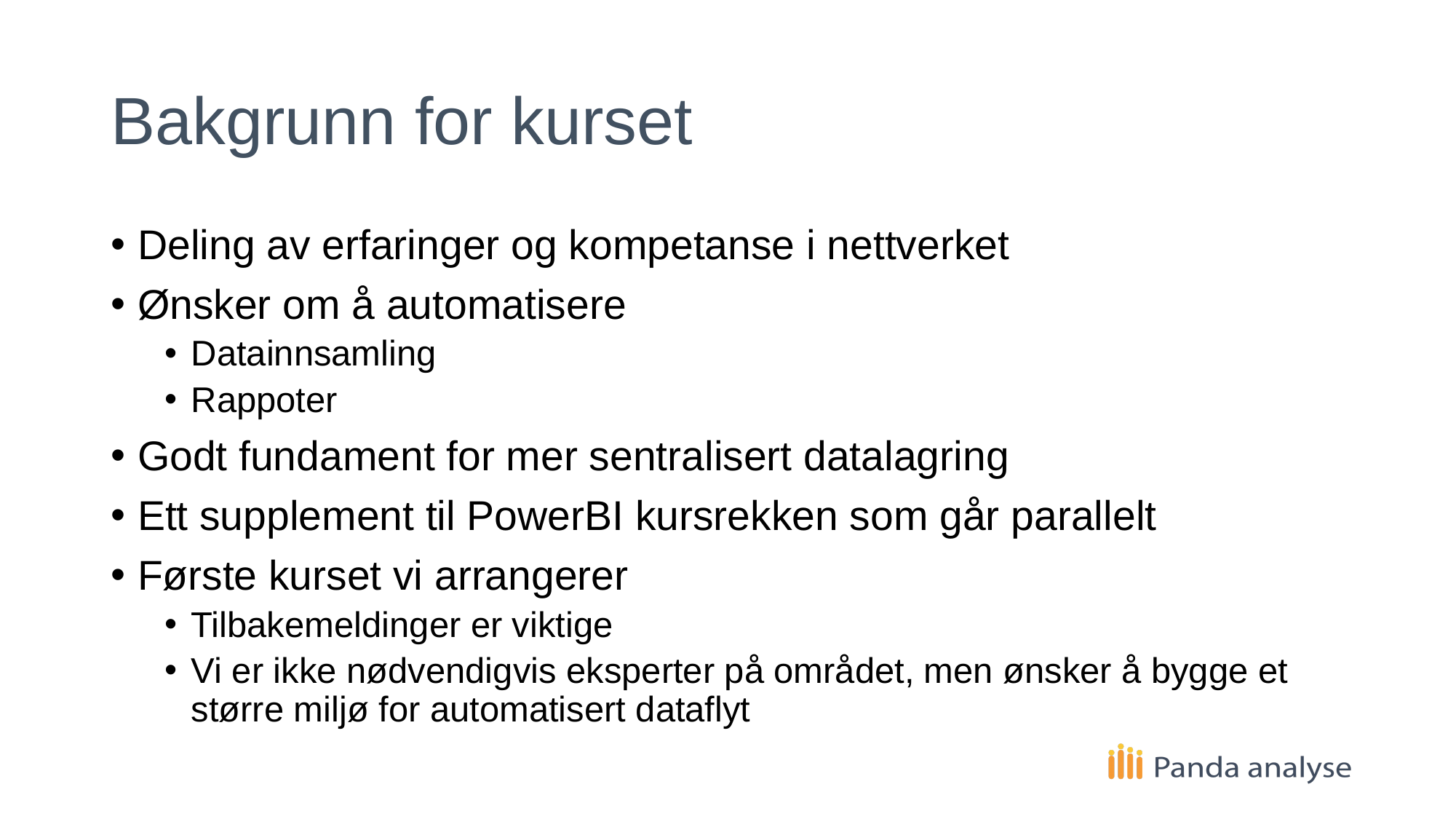

# Bakgrunn for kurset
Deling av erfaringer og kompetanse i nettverket
Ønsker om å automatisere
Datainnsamling
Rappoter
Godt fundament for mer sentralisert datalagring
Ett supplement til PowerBI kursrekken som går parallelt
Første kurset vi arrangerer
Tilbakemeldinger er viktige
Vi er ikke nødvendigvis eksperter på området, men ønsker å bygge et større miljø for automatisert dataflyt